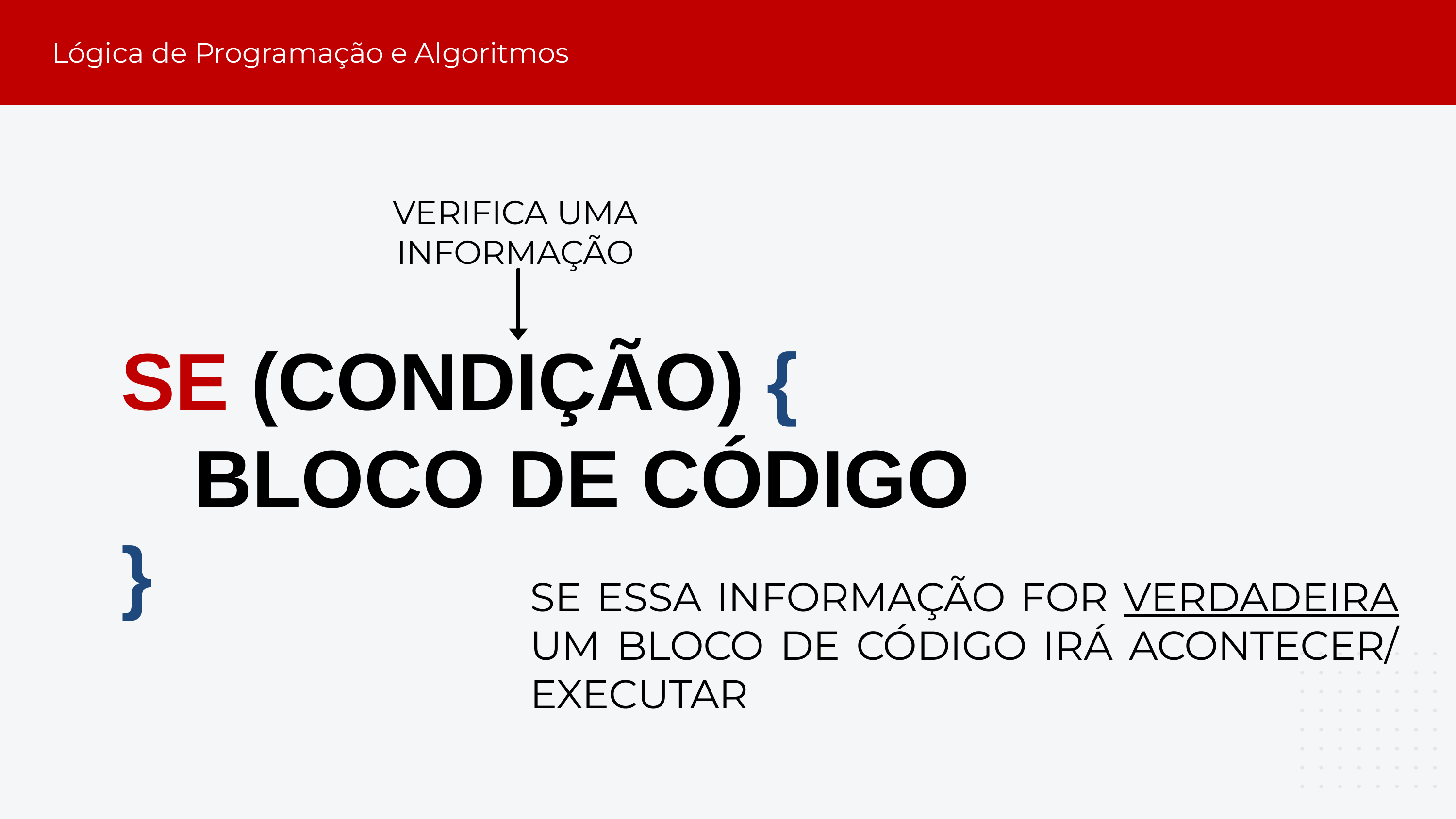

Lógica de Programação e Algoritmos
VERIFICA UMA INFORMAÇÃO

SE (CONDIÇÃO) {
	BLOCO DE CÓDIGO
}
SE ESSA INFORMAÇÃO FOR VERDADEIRA UM BLOCO DE CÓDIGO IRÁ ACONTECER/ EXECUTAR